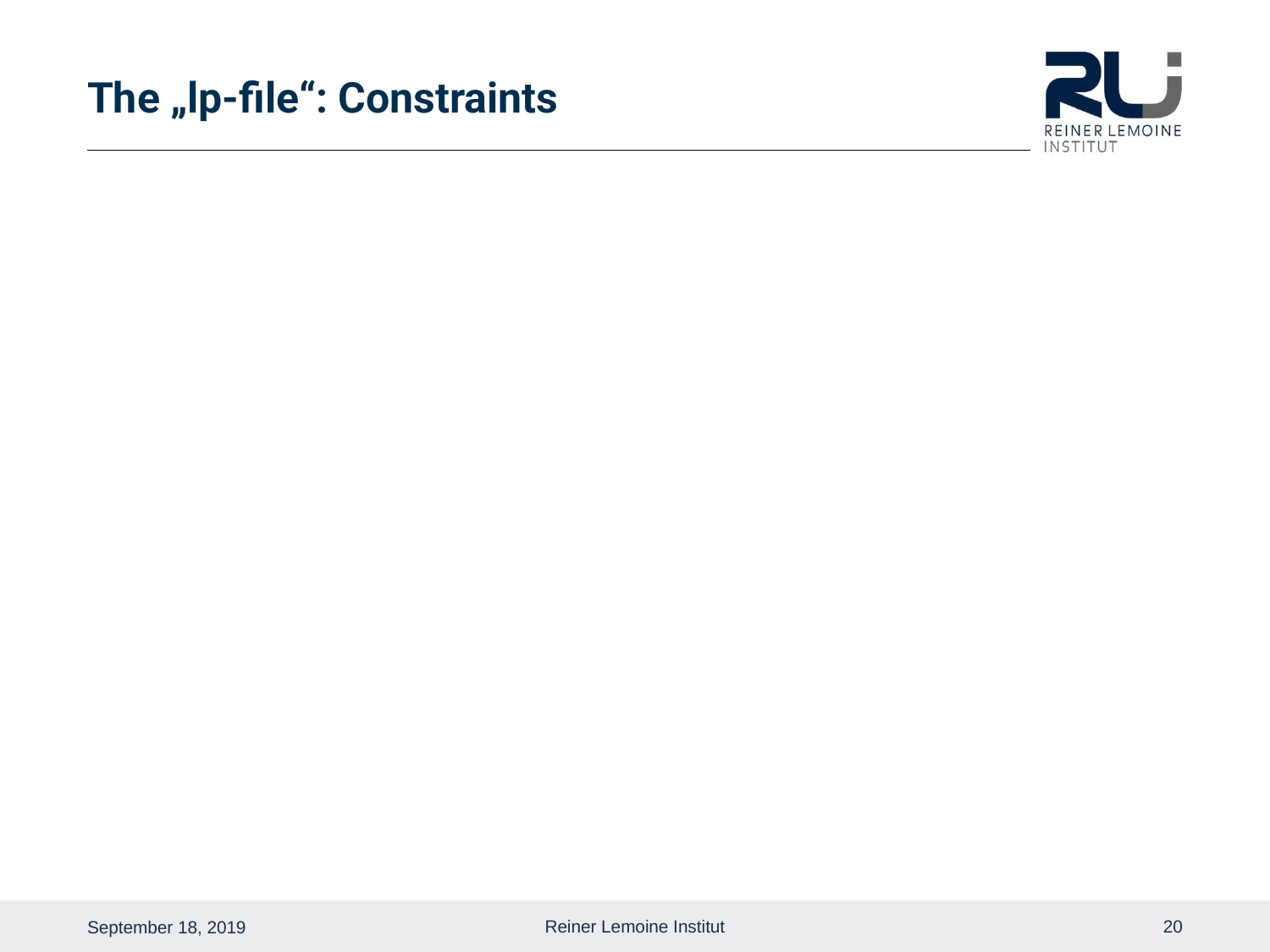

# The „lp-file“: Constraints

Reiner Lemoine Institut
20
September 18, 2019